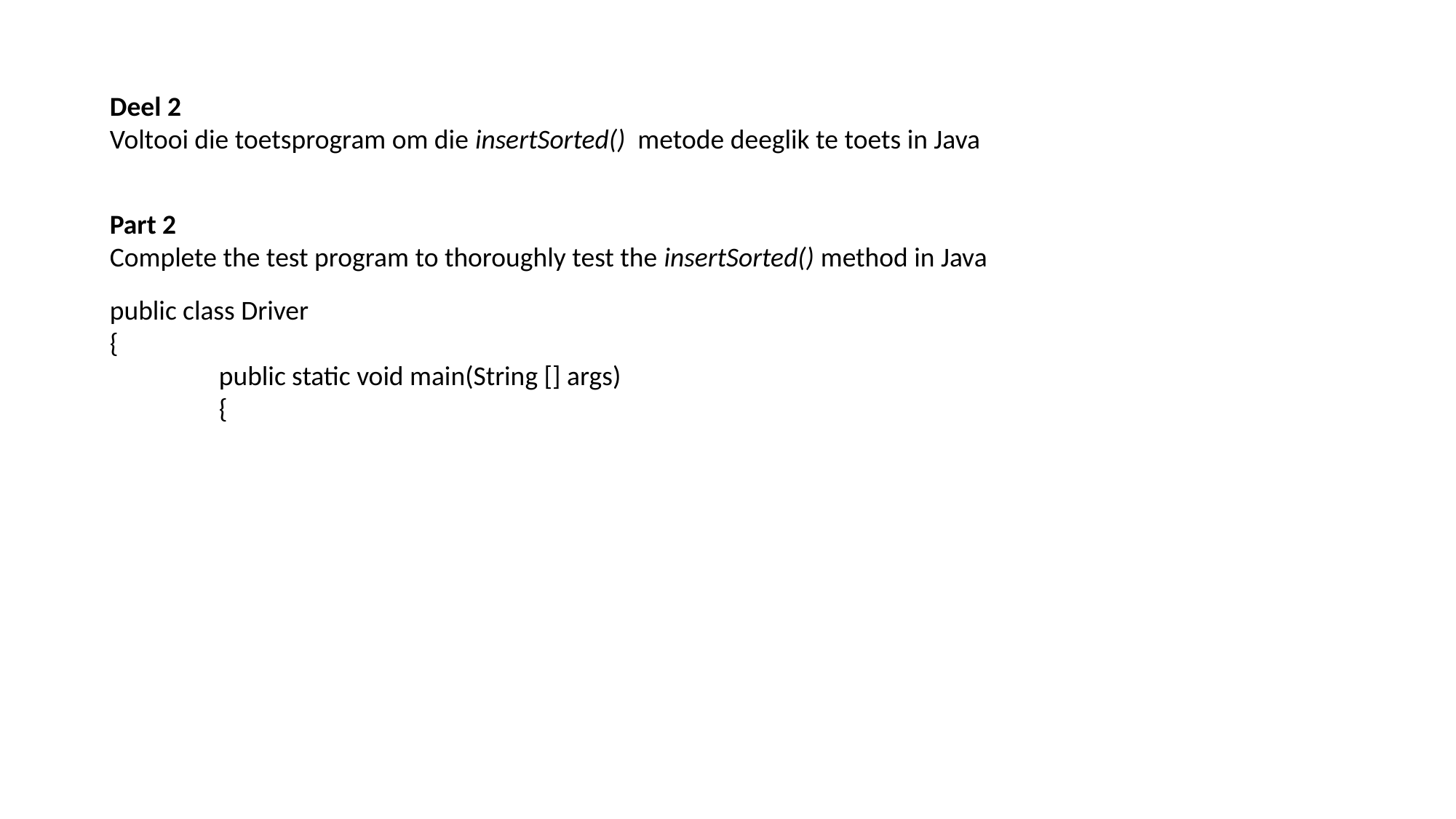

Deel 2
Voltooi die toetsprogram om die insertSorted()  metode deeglik te toets in Java

Part 2
Complete the test program to thoroughly test the insertSorted() method in Java
public class Driver
{
	public static void main(String [] args)
	{